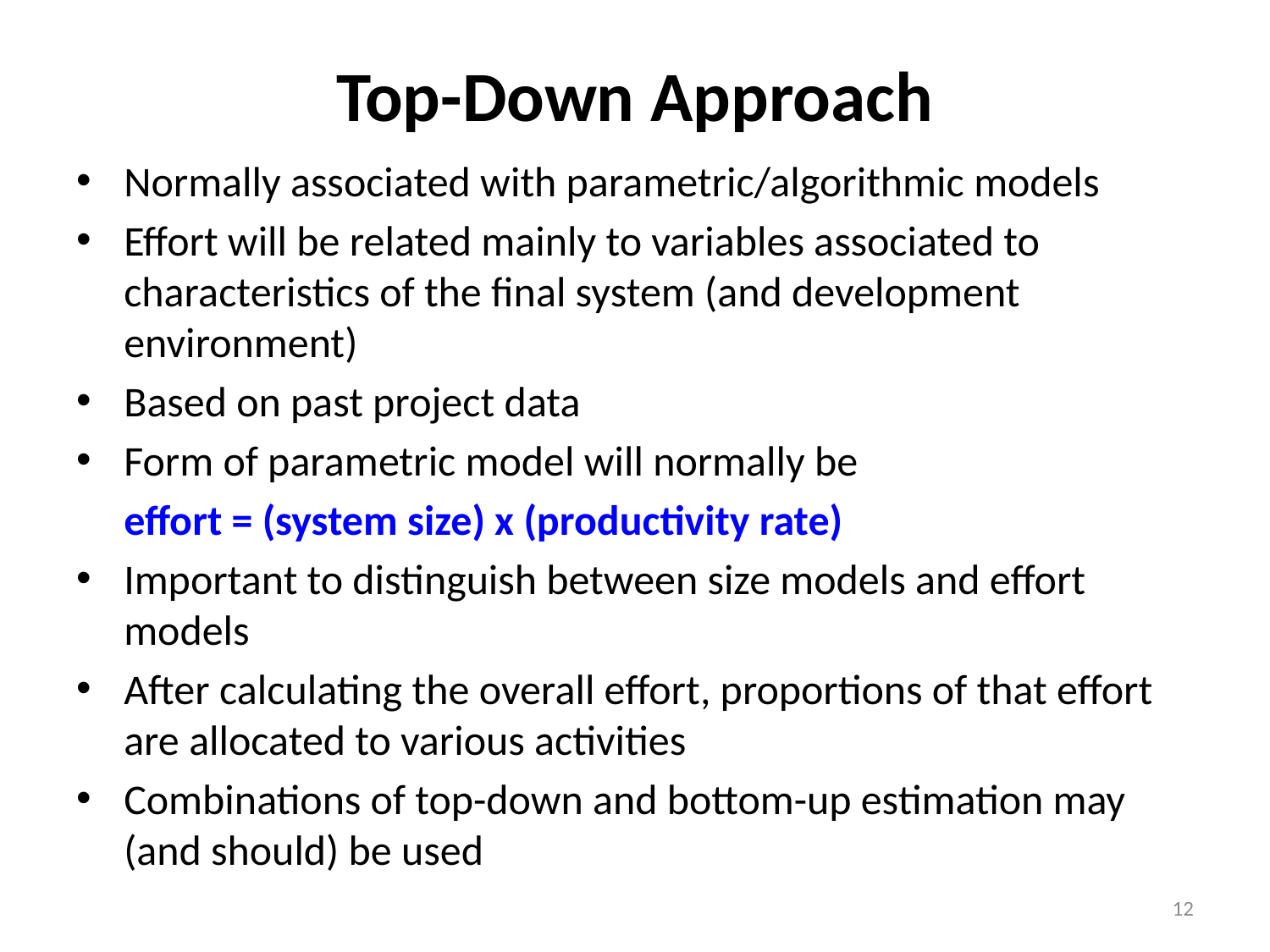

# Top-Down Approach
Normally associated with parametric/algorithmic models
Effort will be related mainly to variables associated to characteristics of the final system (and development environment)
Based on past project data
Form of parametric model will normally be
	effort = (system size) x (productivity rate)
Important to distinguish between size models and effort models
After calculating the overall effort, proportions of that effort are allocated to various activities
Combinations of top-down and bottom-up estimation may (and should) be used
12